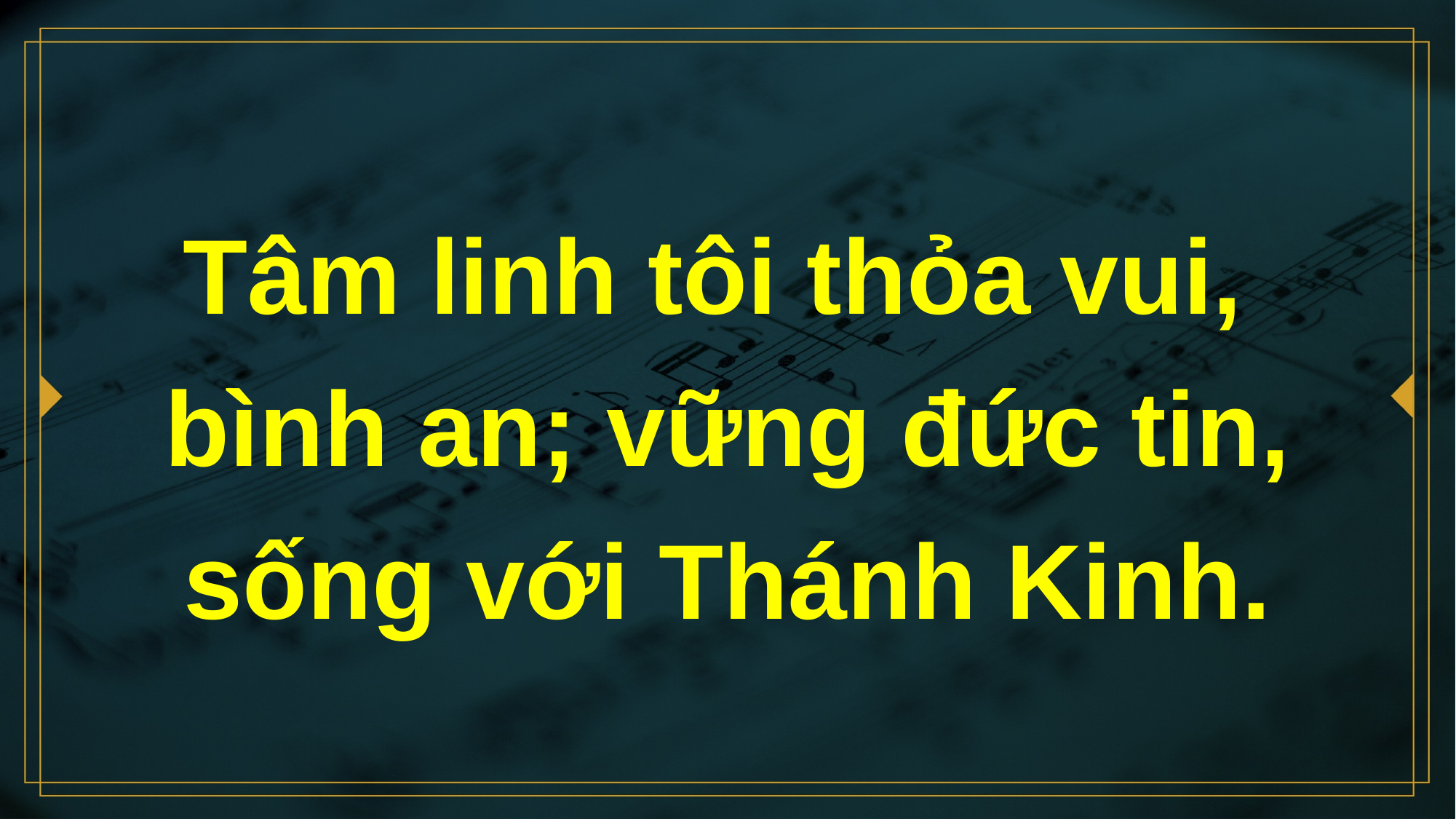

# Tâm linh tôi thỏa vui, bình an; vững đức tin, sống với Thánh Kinh.